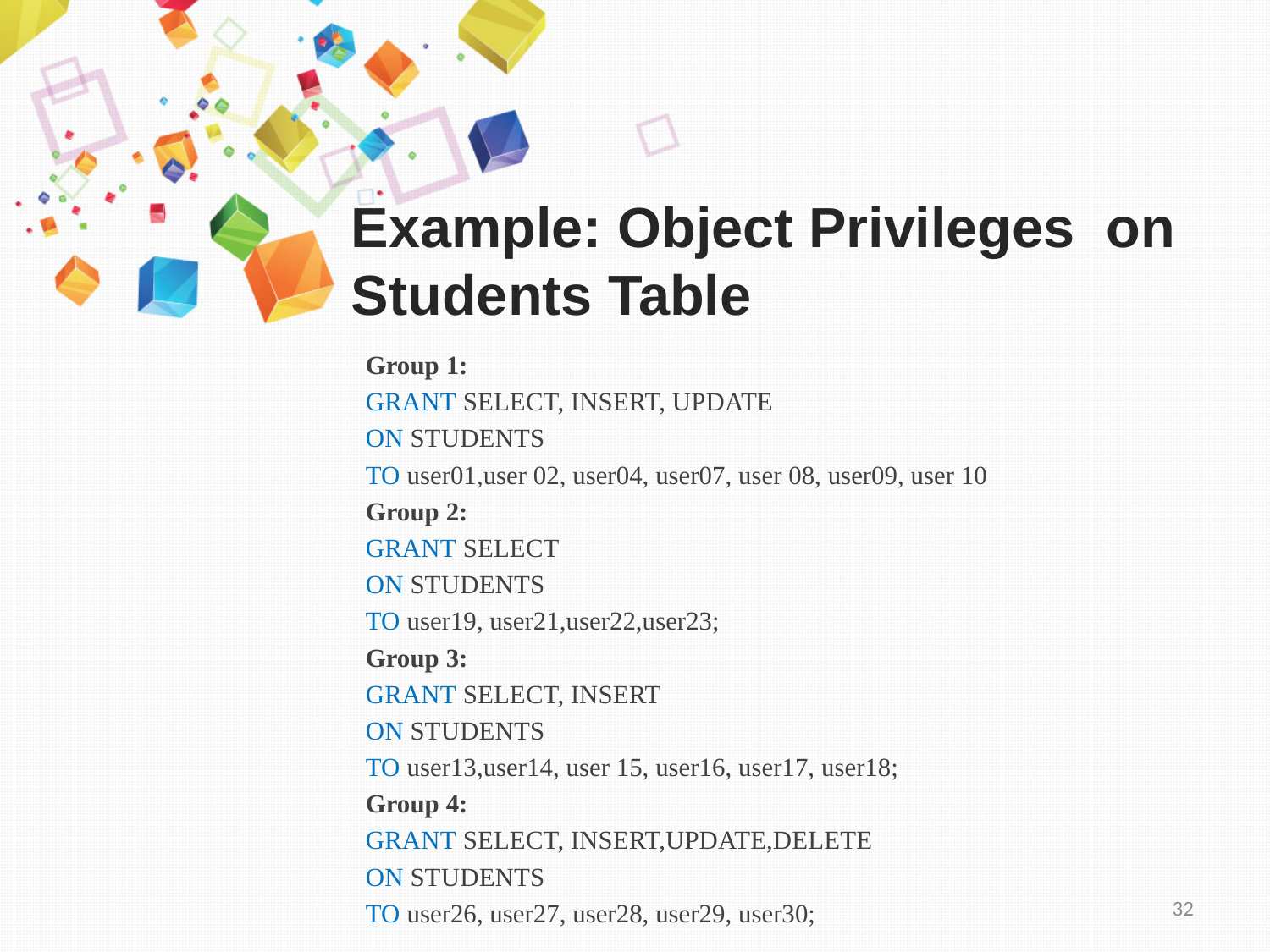

# Example: Object Privileges  on Students Table
Group 1:
	GRANT SELECT, INSERT, UPDATE
	ON STUDENTS
	TO user01,user 02, user04, user07, user 08, user09, user 10
Group 2:
	GRANT SELECT
	ON STUDENTS
	TO user19, user21,user22,user23;
Group 3:
	GRANT SELECT, INSERT
	ON STUDENTS
	TO user13,user14, user 15, user16, user17, user18;
Group 4:
	GRANT SELECT, INSERT,UPDATE,DELETE
	ON STUDENTS
	TO user26, user27, user28, user29, user30;

32